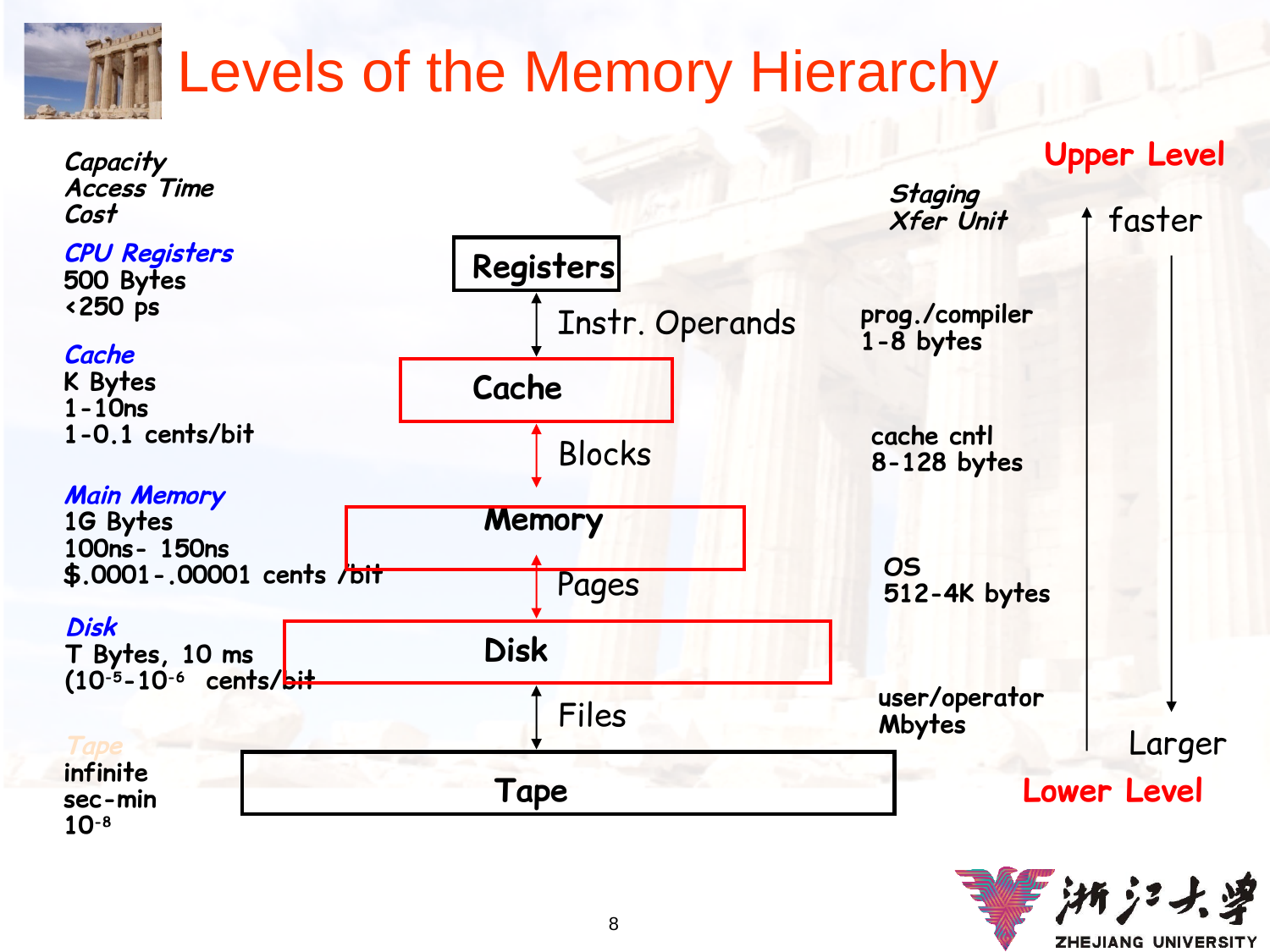

# Levels of the Memory Hierarchy
Upper Level
Capacity
Access Time
Cost
Staging
Xfer Unit
faster

CPU Registers
500 Bytes
<250 ps

Registers

prog./compiler
1-8 bytes
Instr. Operands
Cache
K Bytes
1-10ns
1-0.1 cents/bit

Cache
cache cntl
8-128 bytes

Blocks
Main Memory
1G Bytes
100ns- 150ns
$.0001-.00001 cents /bit
Memory

OS
512-4K bytes

Pages

Disk
T Bytes, 10 ms
(10-5-10-6  cents/bit

Disk

user/operator
Mbytes

Files
Larger
Tape
infinite
sec-min
10-8

Tape
Lower Level